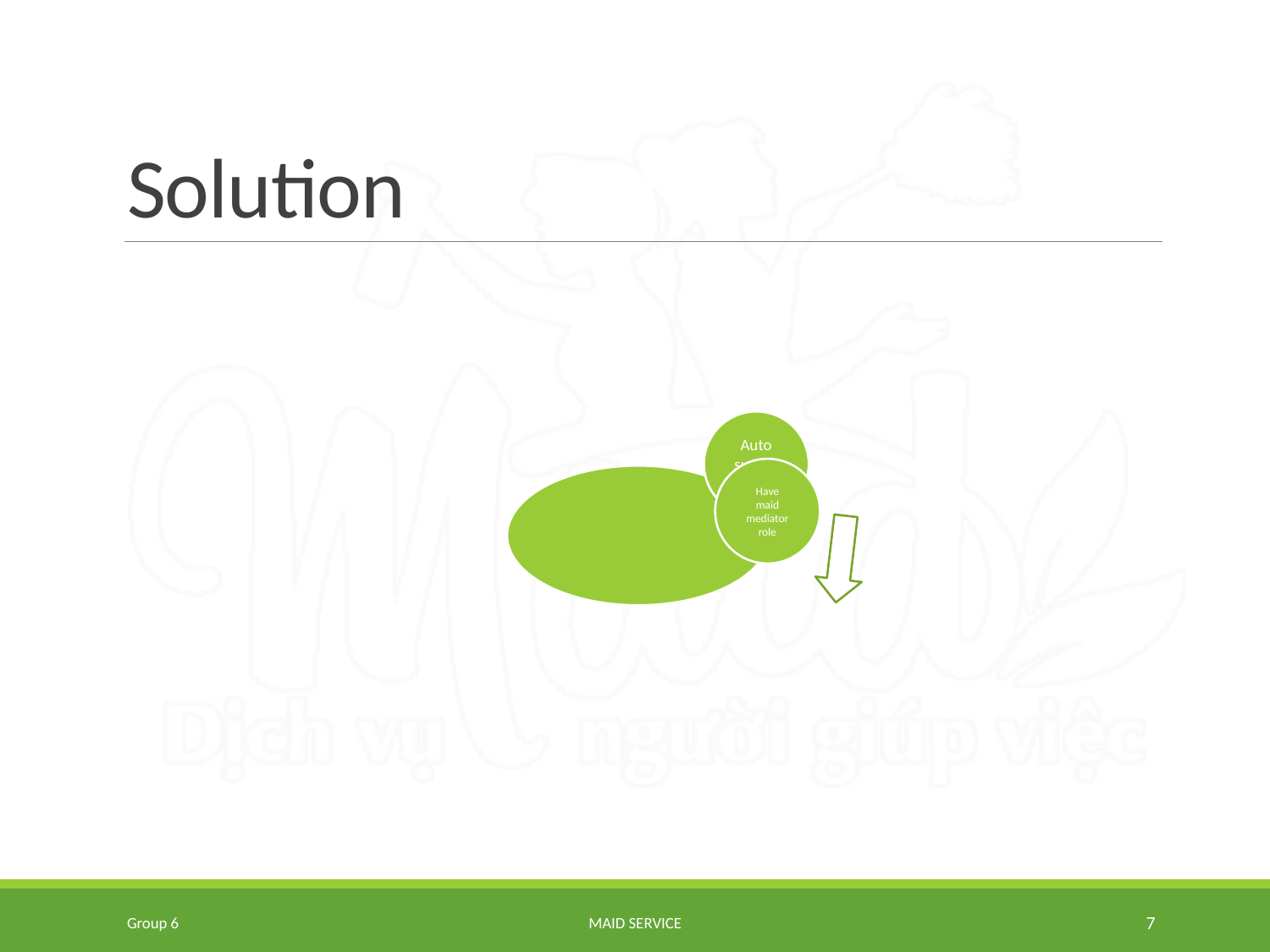

# Solution
Have maid mediator role
Auto suggest
Group 6
Maid Service
7